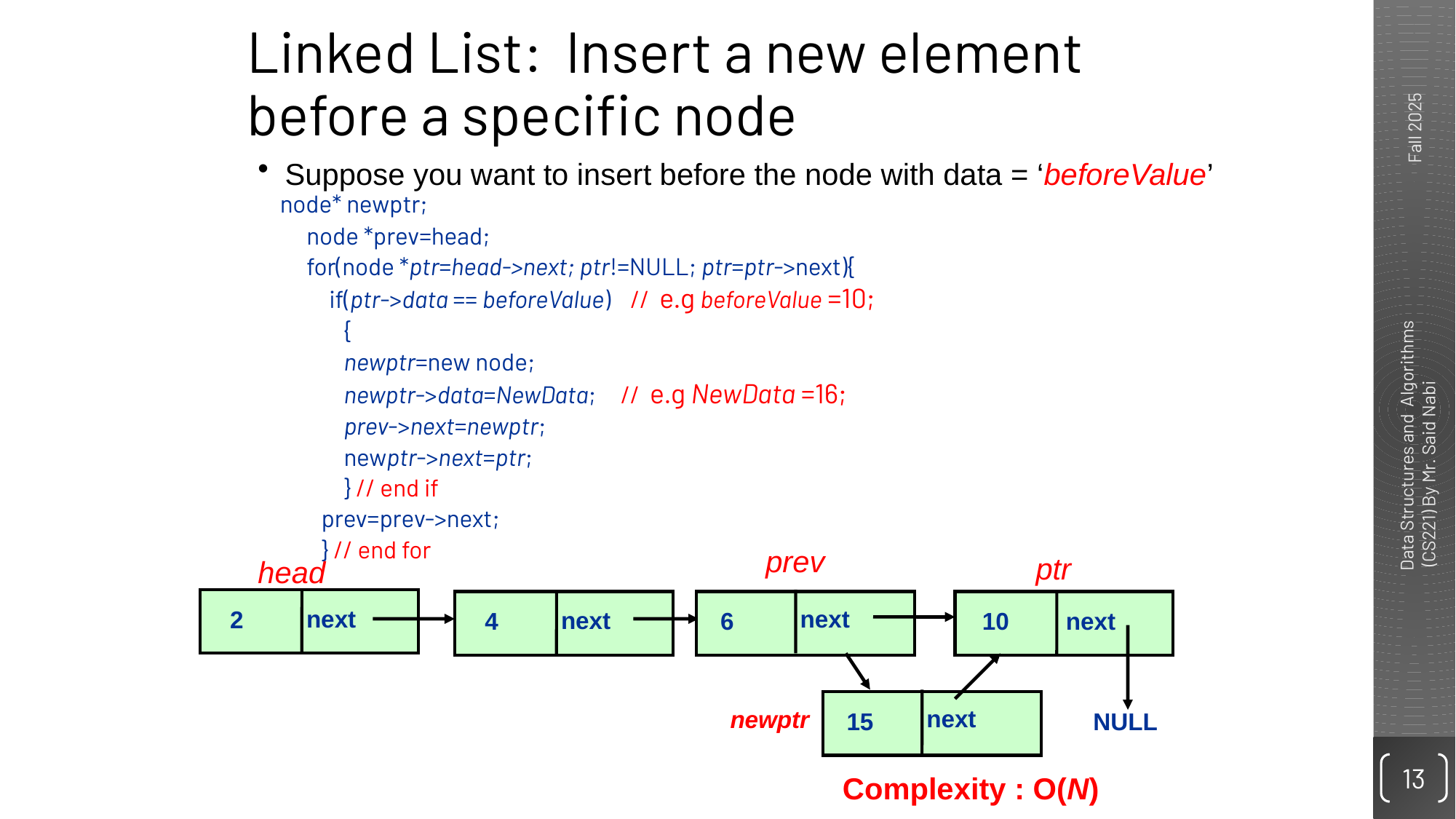

# Linked List:  Insert a new element before a specific node
  Suppose you want to insert before the node with data = ‘beforeValue’
      node* newptr;
 node *prev=head;
 for(node *ptr=head->next; ptr!=NULL; ptr=ptr->next){
	if(ptr->data == beforeValue)    //  e.g beforeValue =10;
	   {
	   newptr=new node;
	   newptr->data=NewData;     //  e.g NewData =16;
	   prev->next=newptr;
	   newptr->next=ptr;
	   } // end if
    prev=prev->next;
    } // end for
prev
ptr
head

next
next
2
next
NULL
4
6
10
next

next
newptr
15
NULL
Complexity : O(N)